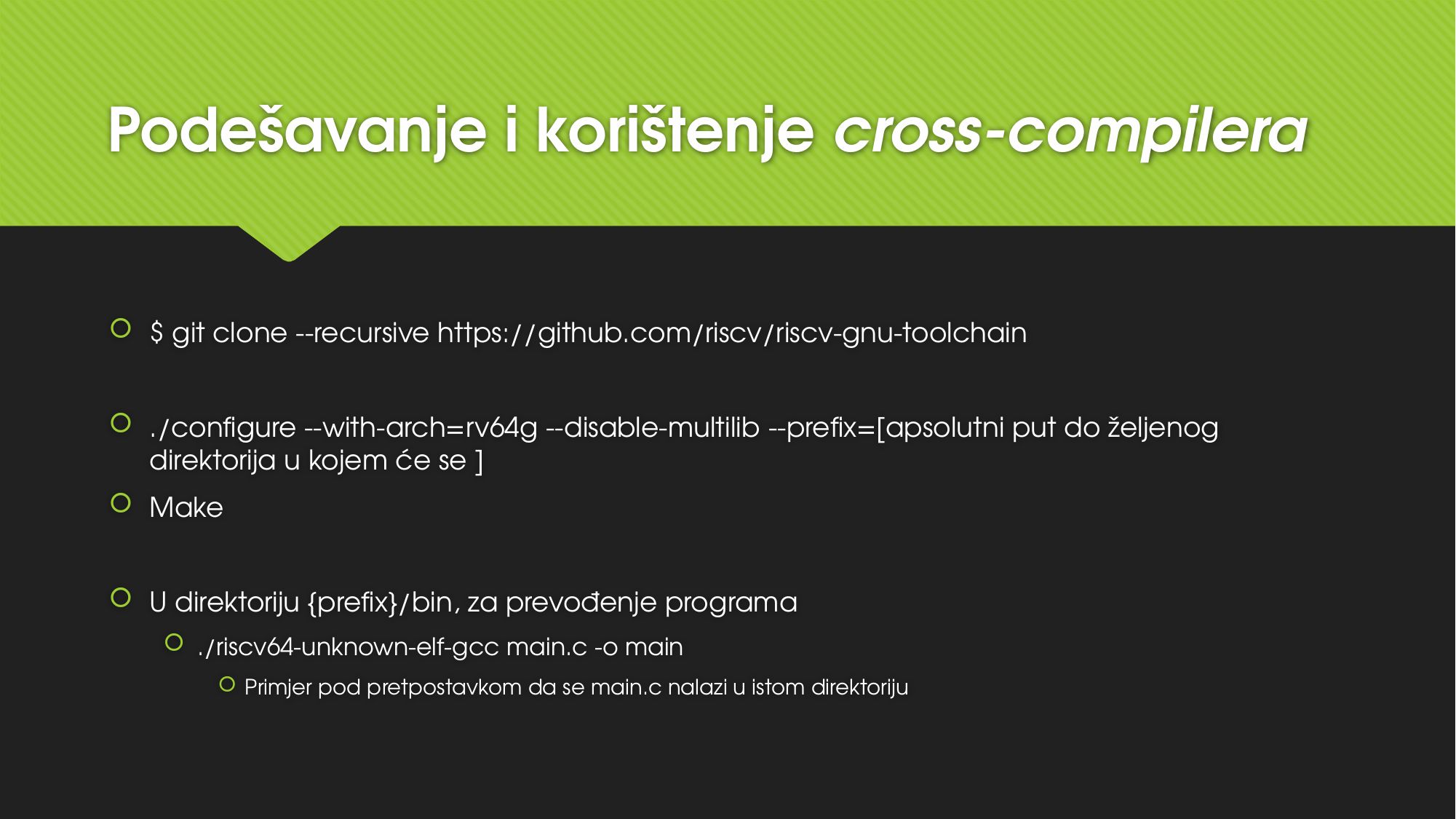

# Podešavanje i korištenje cross-compilera
$ git clone --recursive https://github.com/riscv/riscv-gnu-toolchain

./configure --with-arch=rv64g --disable-multilib --prefix=[apsolutni put do željenog direktorija u kojem će se ]
Make

U direktoriju {prefix}/bin, za prevođenje programa
./riscv64-unknown-elf-gcc main.c -o main
Primjer pod pretpostavkom da se main.c nalazi u istom direktoriju